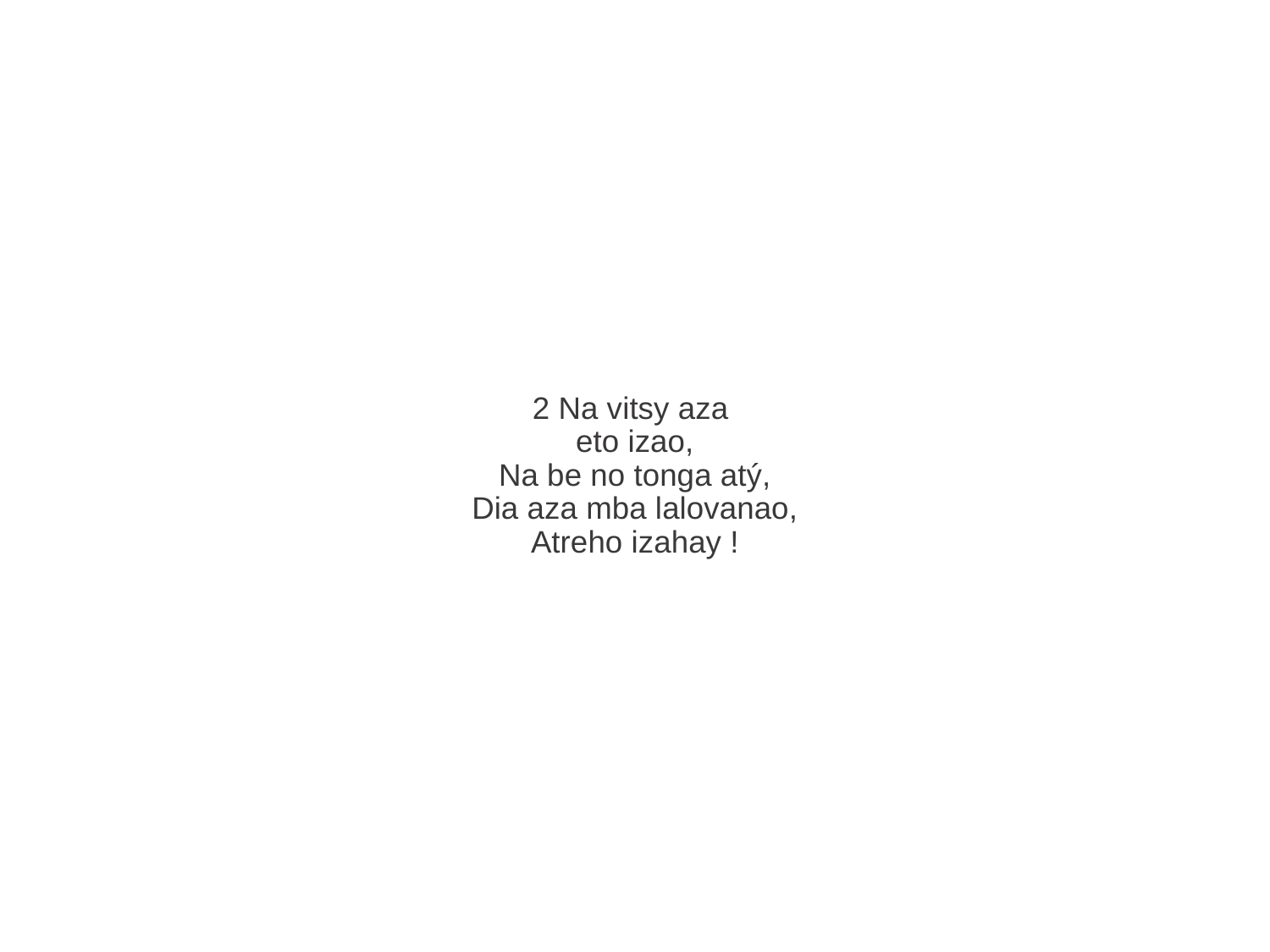

2 Na vitsy aza
eto izao,
Na be no tonga atý,
Dia aza mba lalovanao,
Atreho izahay !